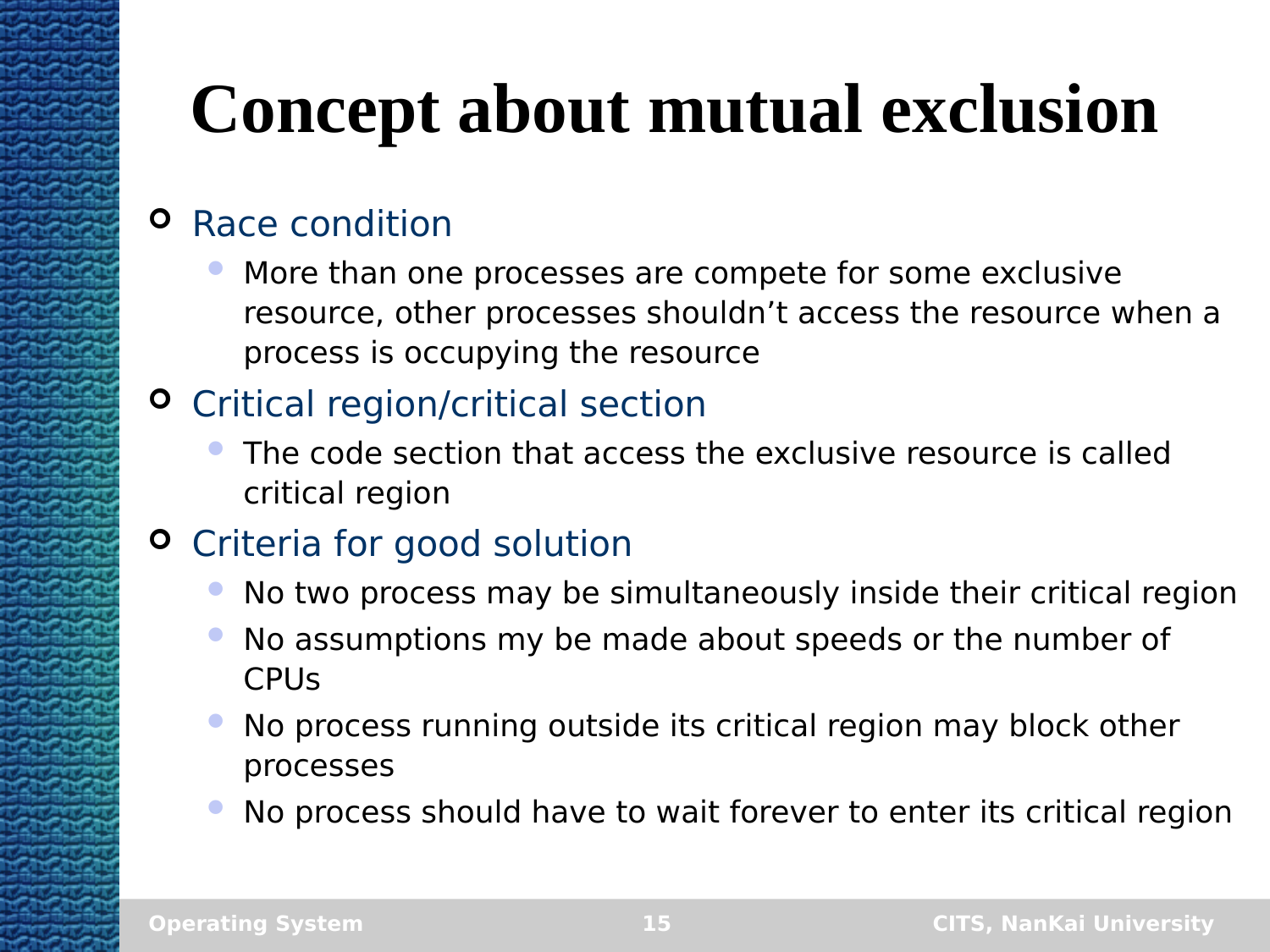

# Concept about mutual exclusion
Race condition
More than one processes are compete for some exclusive resource, other processes shouldn’t access the resource when a process is occupying the resource
Critical region/critical section
The code section that access the exclusive resource is called critical region
Criteria for good solution
No two process may be simultaneously inside their critical region
No assumptions my be made about speeds or the number of CPUs
No process running outside its critical region may block other processes
No process should have to wait forever to enter its critical region
Operating System
15
CITS, NanKai University